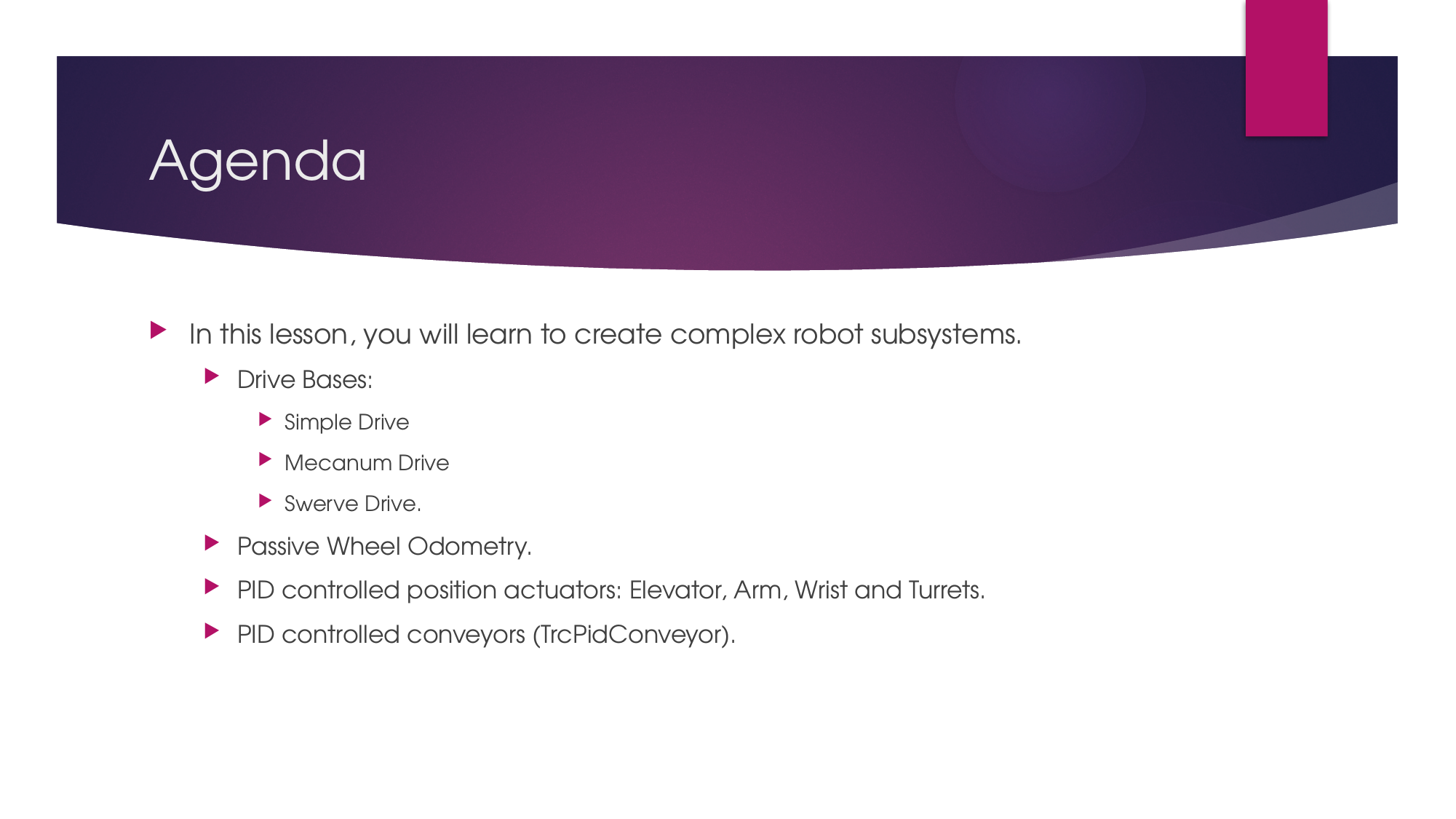

# Agenda
In this lesson, you will learn to create complex robot subsystems.
Drive Bases:
Simple Drive
Mecanum Drive
Swerve Drive.
Passive Wheel Odometry.
PID controlled position actuators: Elevator, Arm, Wrist and Turrets.
PID controlled conveyors (TrcPidConveyor).